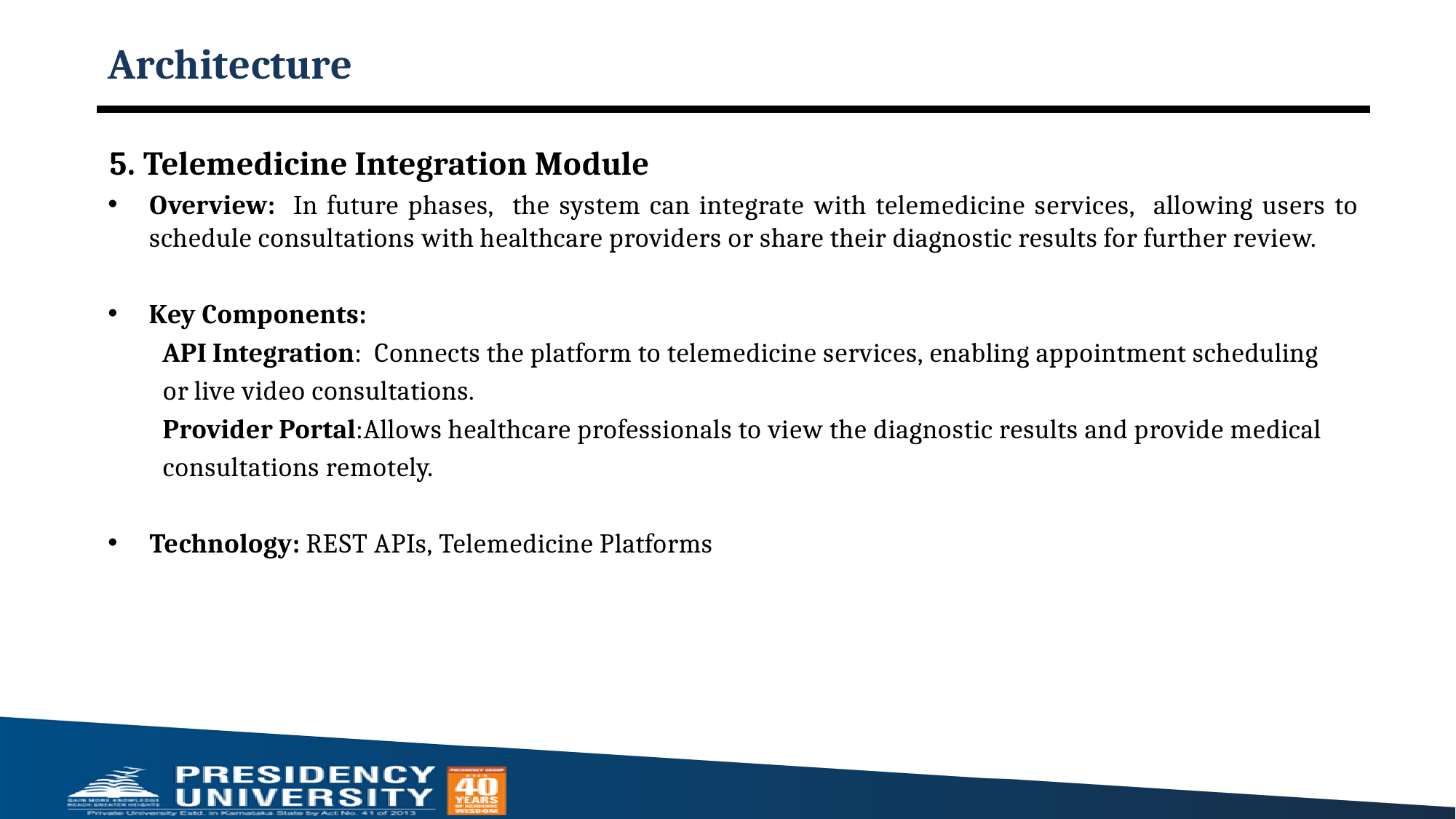

# Architecture
5. Telemedicine Integration Module
Overview:  In future phases,  the system can integrate with telemedicine services,  allowing users to schedule consultations with healthcare providers or share their diagnostic results for further review.

Key Components:
API Integration:  Connects the platform to telemedicine services, enabling appointment scheduling
or live video consultations.
Provider Portal:Allows healthcare professionals to view the diagnostic results and provide medical
consultations remotely.

Technology: REST APIs, Telemedicine Platforms